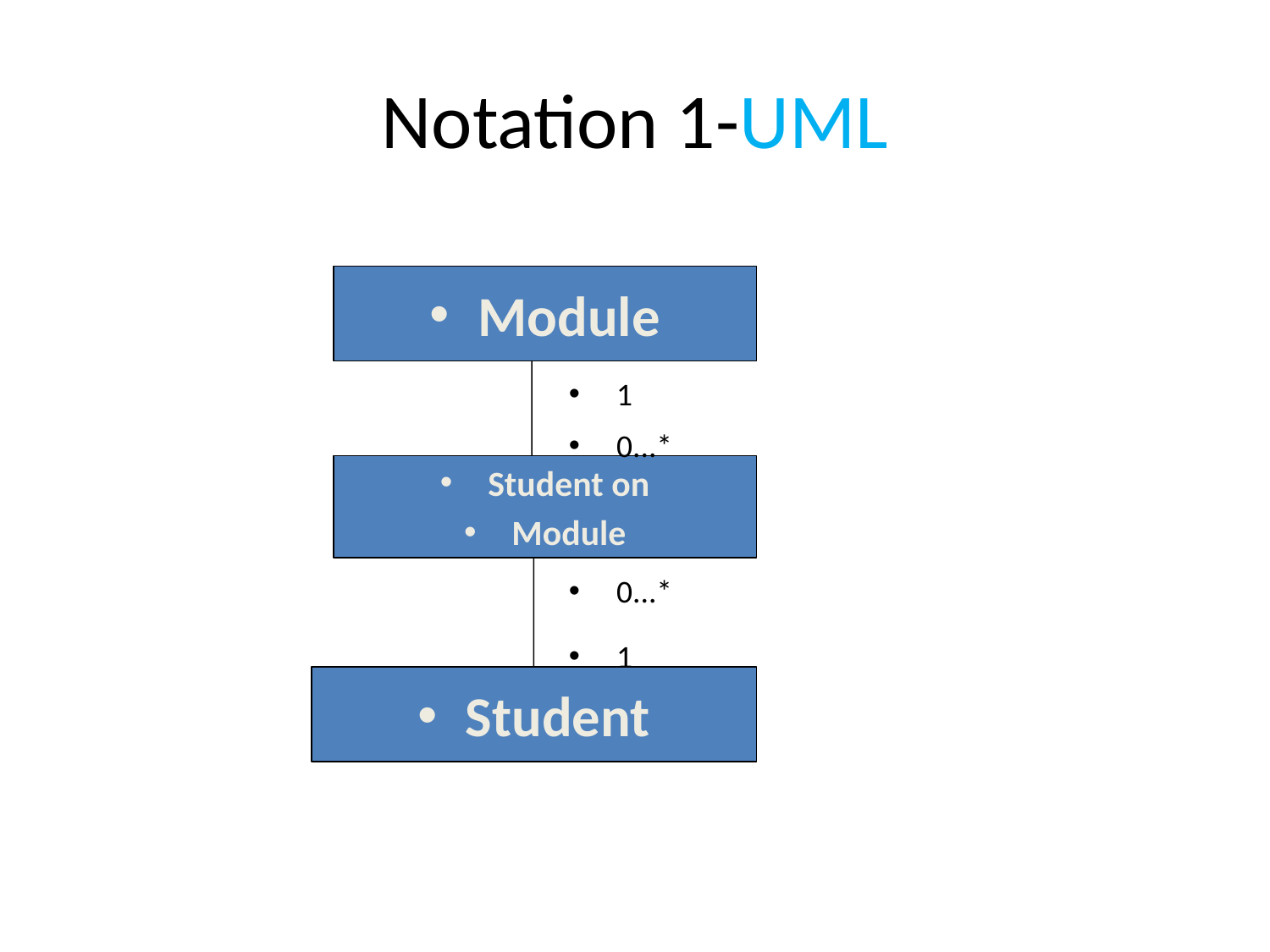

# Notation 1-UML
Module

1
0...*
Student on
Module

0...*
1
Student